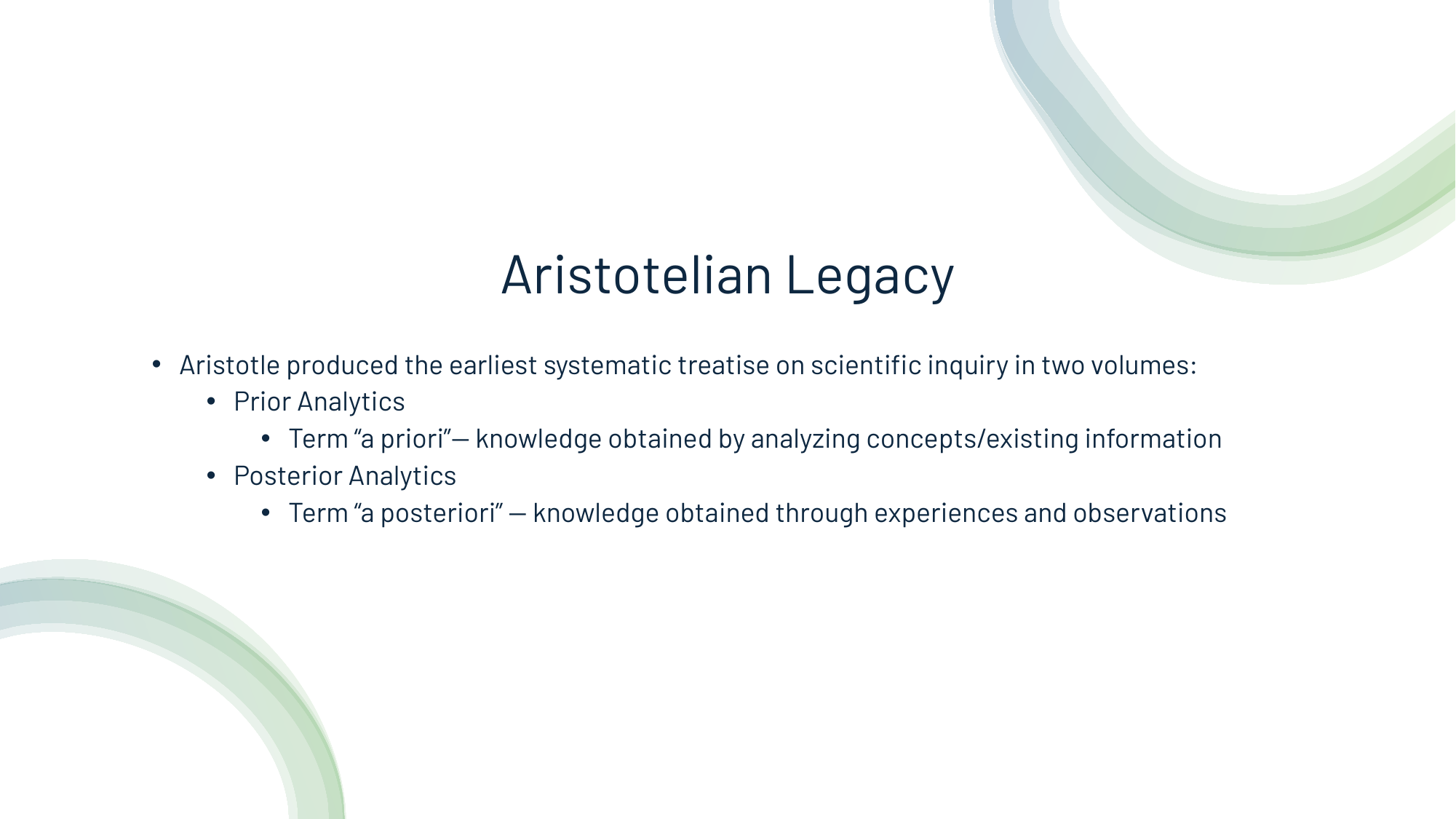

# Aristotelian Legacy
Aristotle produced the earliest systematic treatise on scientific inquiry in two volumes:
Prior Analytics
Term “a priori”— knowledge obtained by analyzing concepts/existing information
Posterior Analytics
Term “a posteriori” — knowledge obtained through experiences and observations